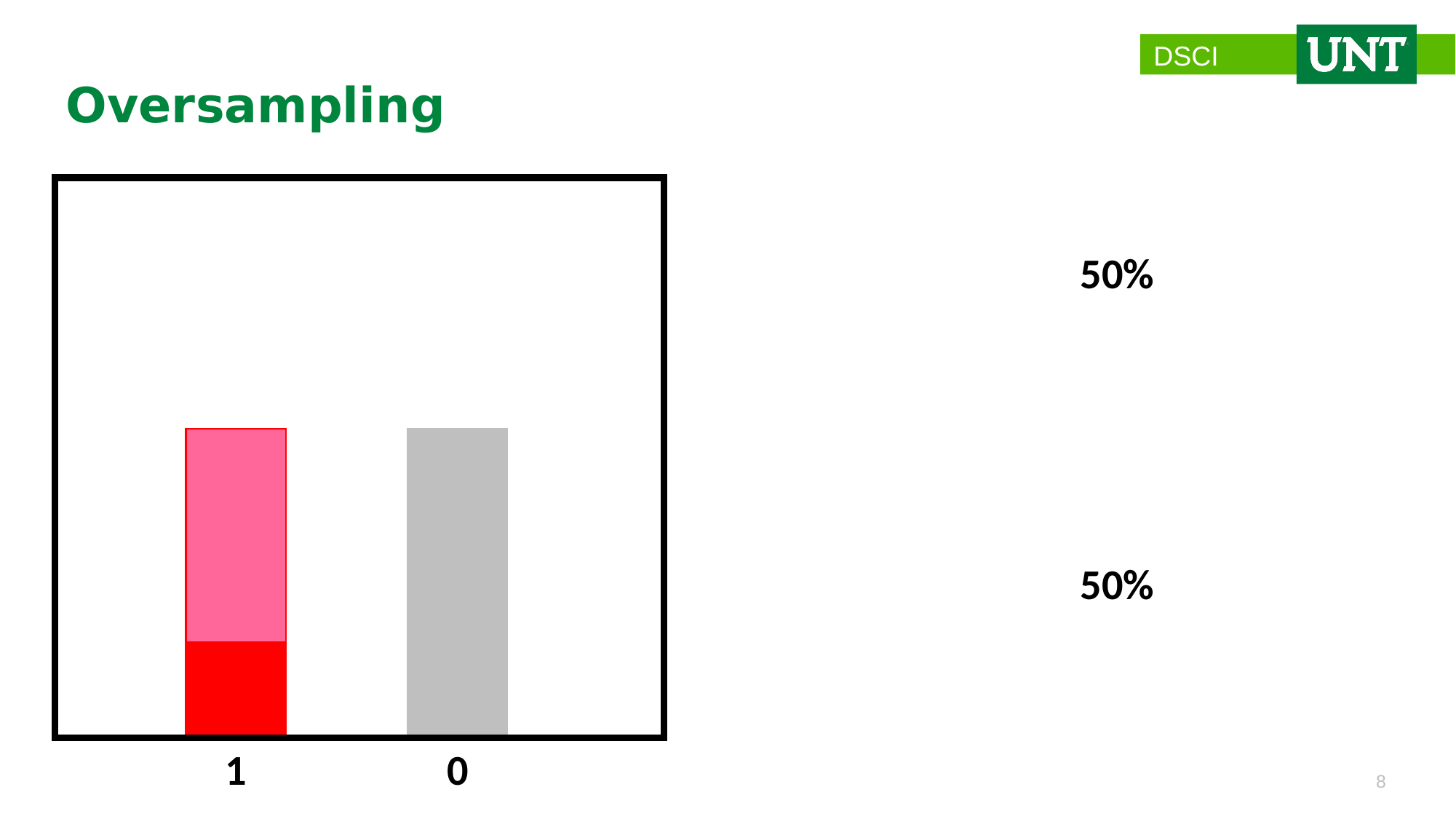

# Oversampling

50%

50%

1
0
8